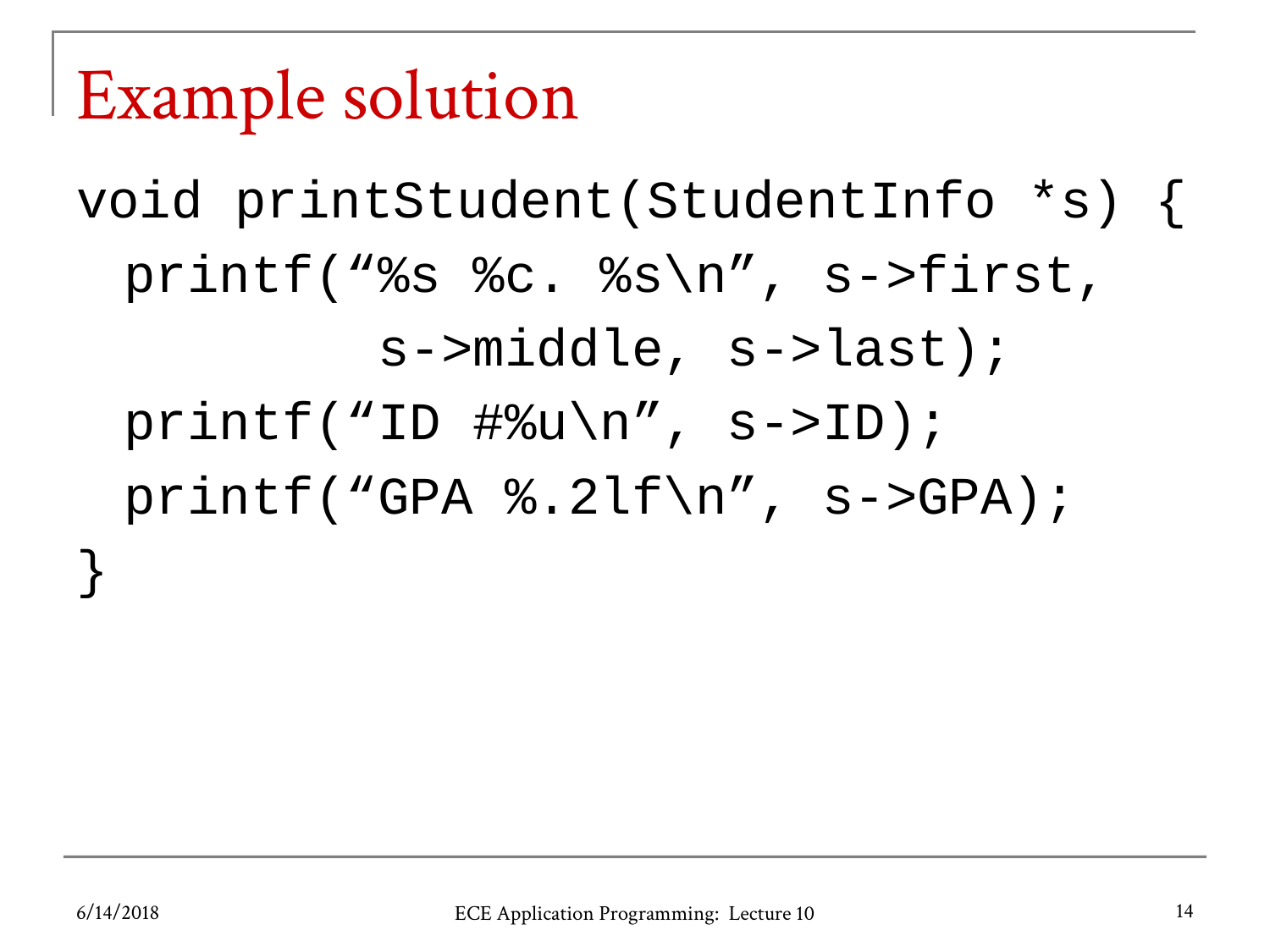

# Example solution
void printStudent(StudentInfo *s) {
	printf(“%s %c. %s\n”, s->first,
			s->middle, s->last);
	printf(“ID #%u\n”, s->ID);
	printf(“GPA %.2lf\n”, s->GPA);
}
6/14/2018
14
ECE Application Programming:  Lecture 10